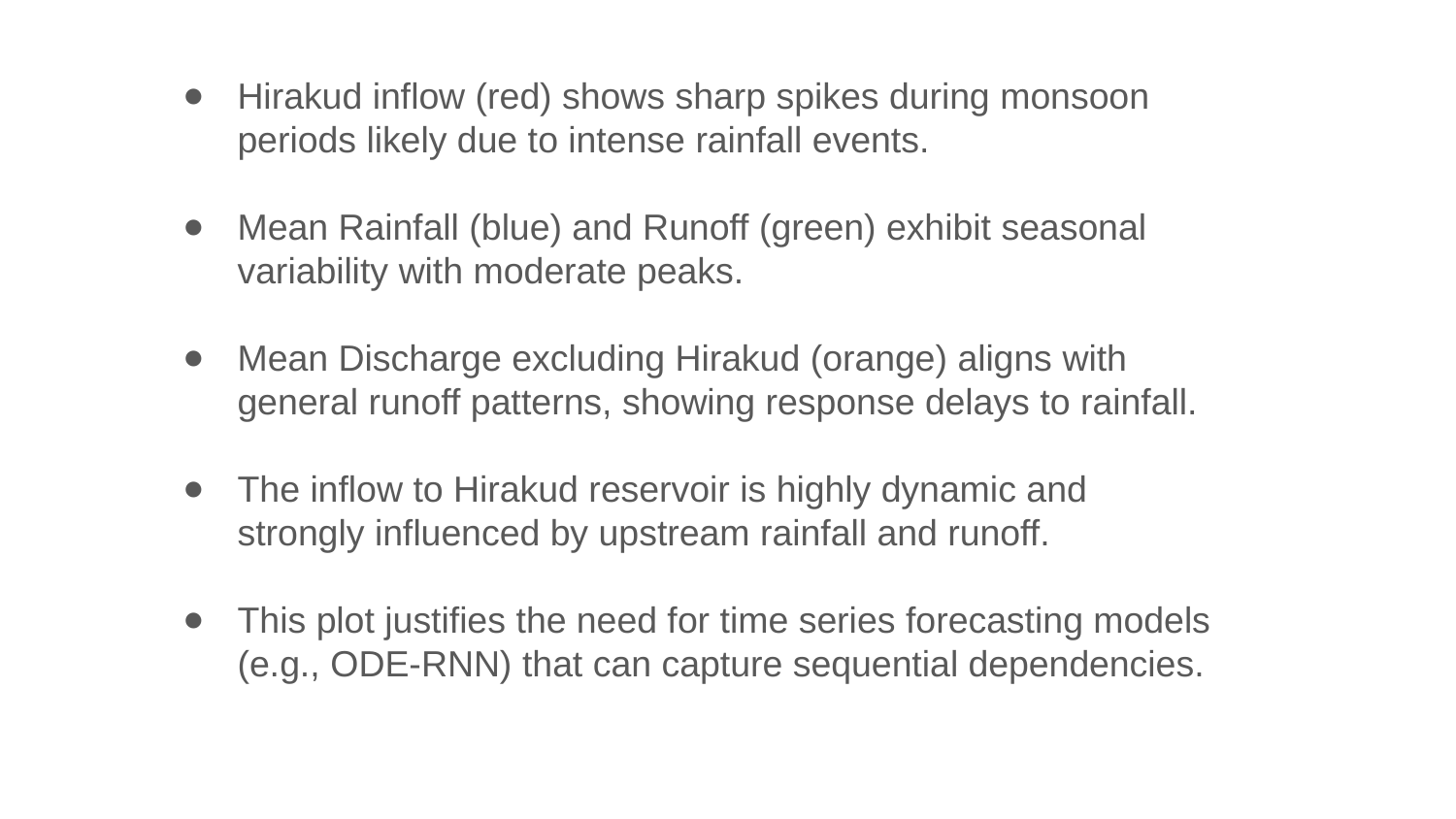

Hirakud inflow (red) shows sharp spikes during monsoon periods likely due to intense rainfall events.

Mean Rainfall (blue) and Runoff (green) exhibit seasonal variability with moderate peaks.

Mean Discharge excluding Hirakud (orange) aligns with general runoff patterns, showing response delays to rainfall.

The inflow to Hirakud reservoir is highly dynamic and strongly influenced by upstream rainfall and runoff.

This plot justifies the need for time series forecasting models (e.g., ODE-RNN) that can capture sequential dependencies.